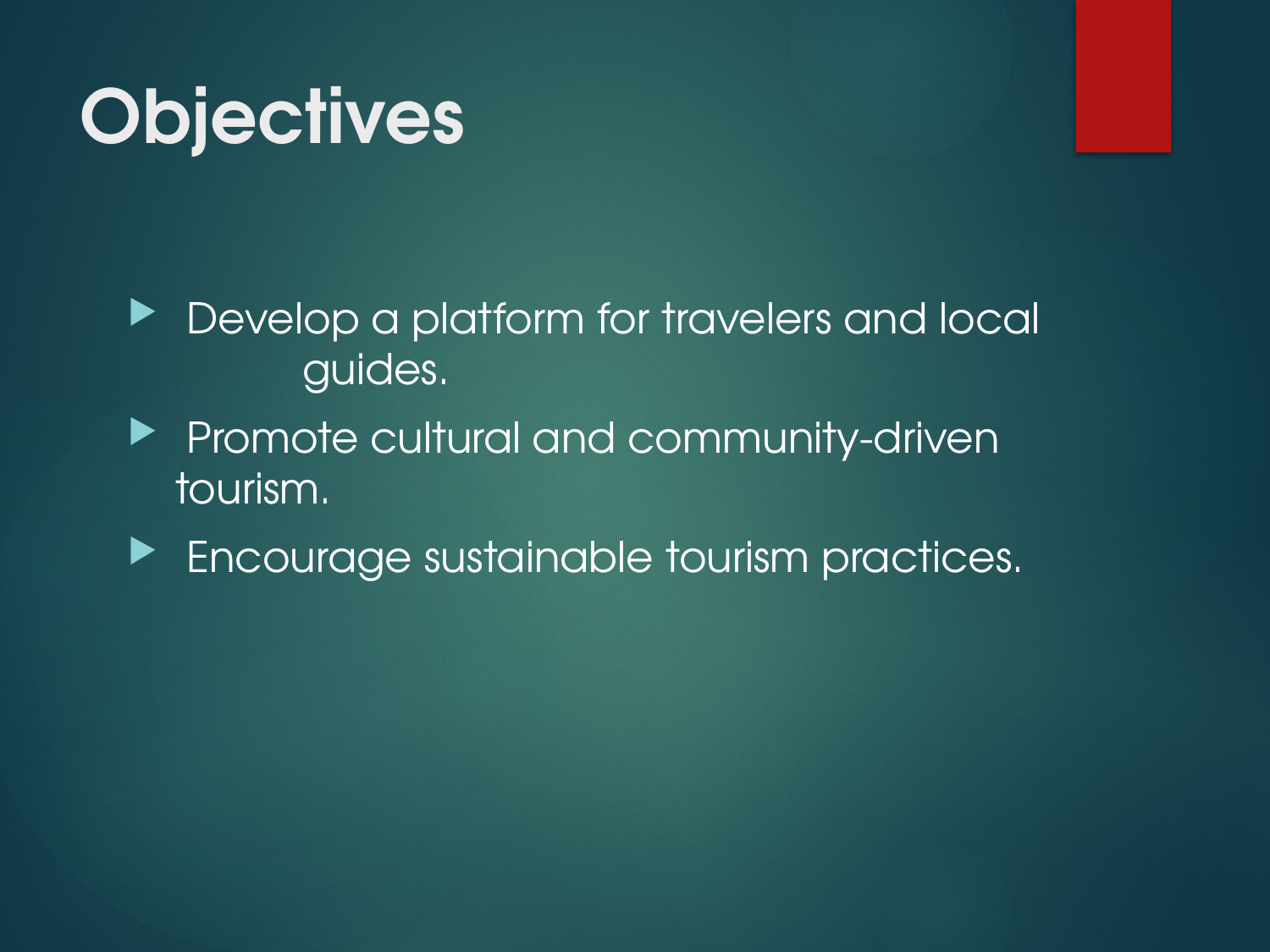

# Objectives
 Develop a platform for travelers and local   	guides.
 Promote cultural and community-driven 	tourism.
 Encourage sustainable tourism practices.